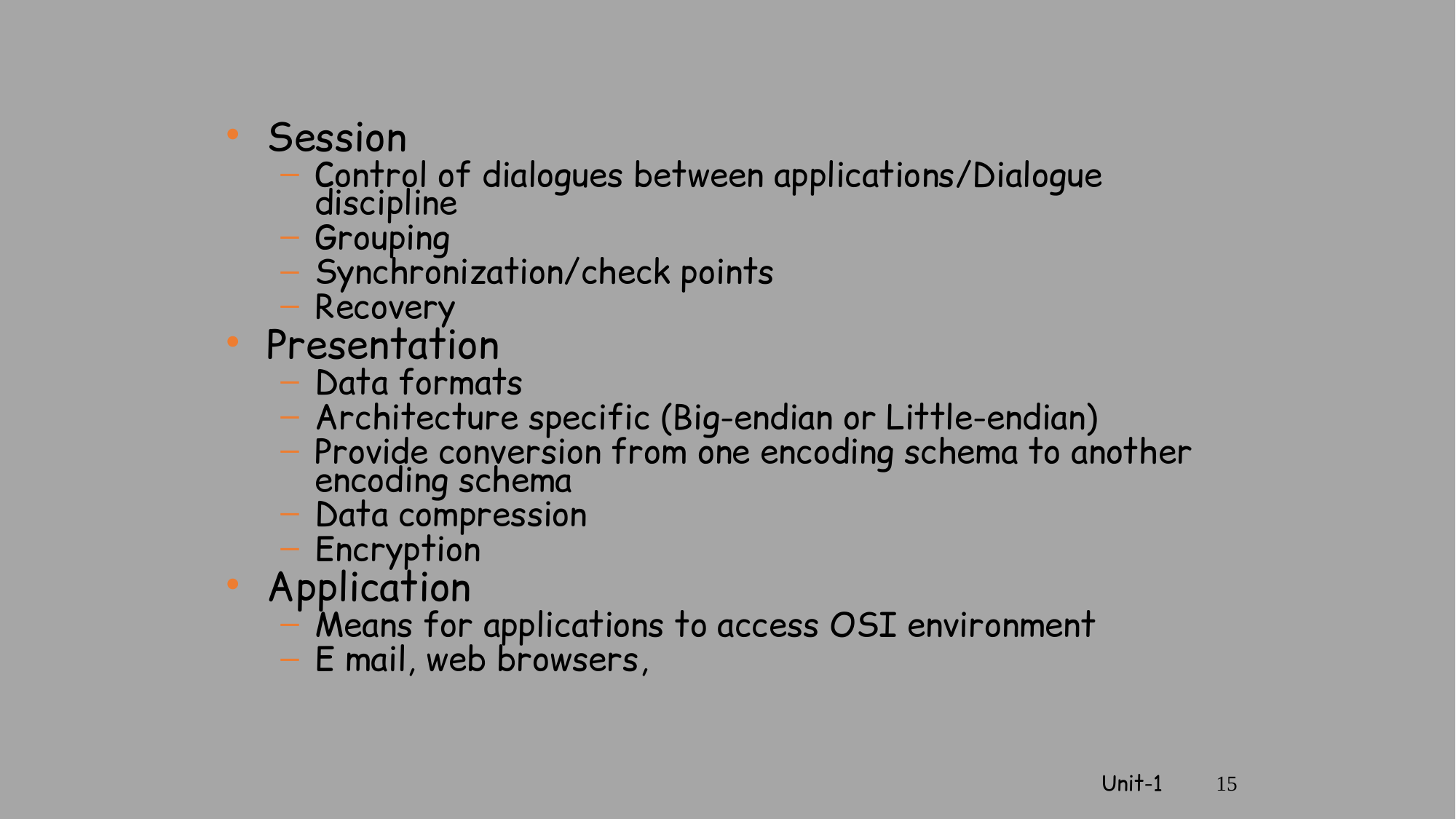

Session
Control of dialogues between applications/Dialogue discipline
Grouping
Synchronization/check points
Recovery
Presentation
Data formats
Architecture specific (Big-endian or Little-endian)
Provide conversion from one encoding schema to another encoding schema
Data compression
Encryption
Application
Means for applications to access OSI environment
E mail, web browsers,

Unit-1
15